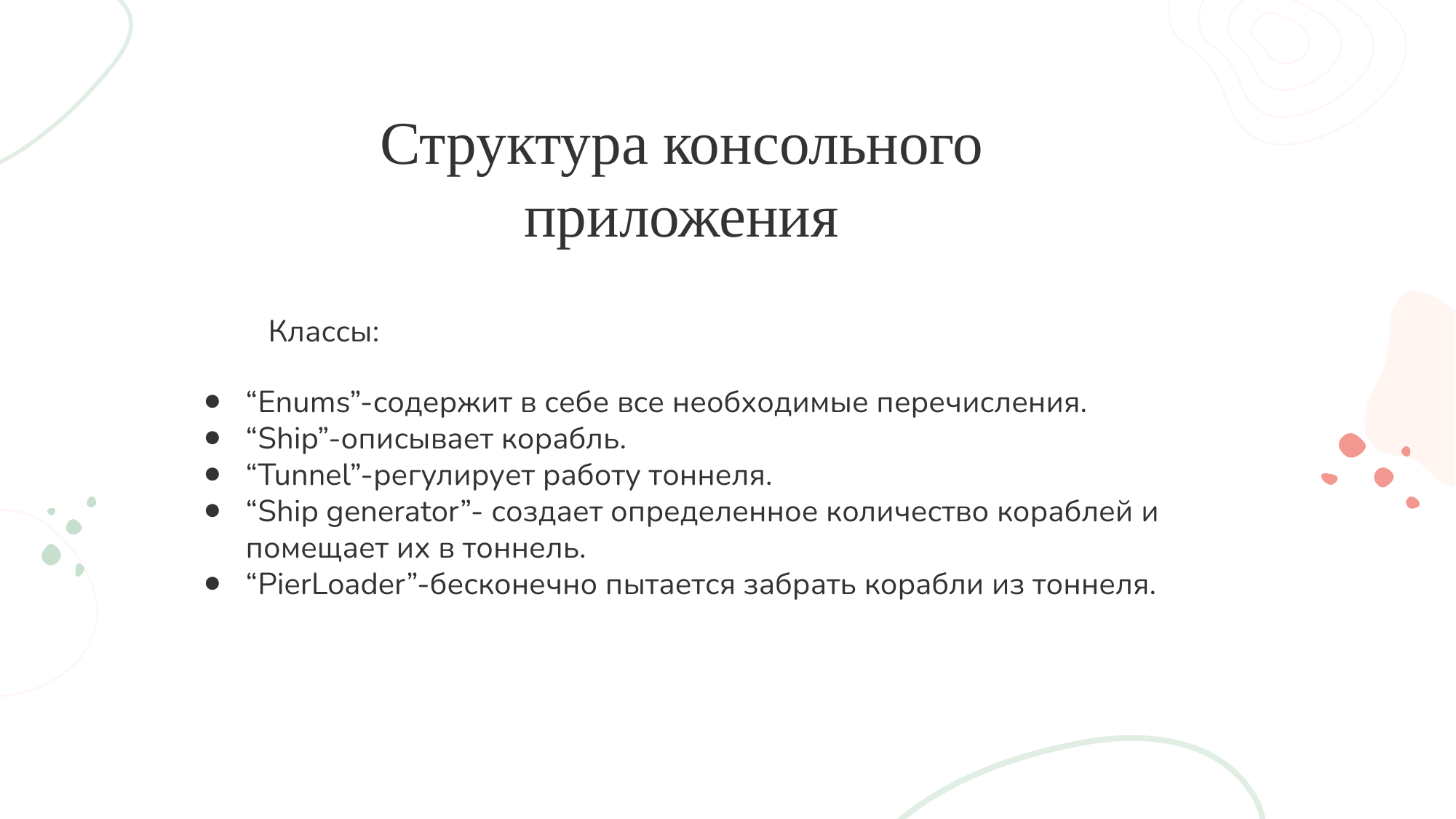

# Структура консольного приложения
       Классы:

“Enums”-содержит в себе все необходимые перечисления.
“Ship”-описывает корабль.
“Tunnel”-регулирует работу тоннеля.
“Ship generator”- создает определенное количество кораблей и помещает их в тоннель.
“PierLoader”-бесконечно пытается забрать корабли из тоннеля.